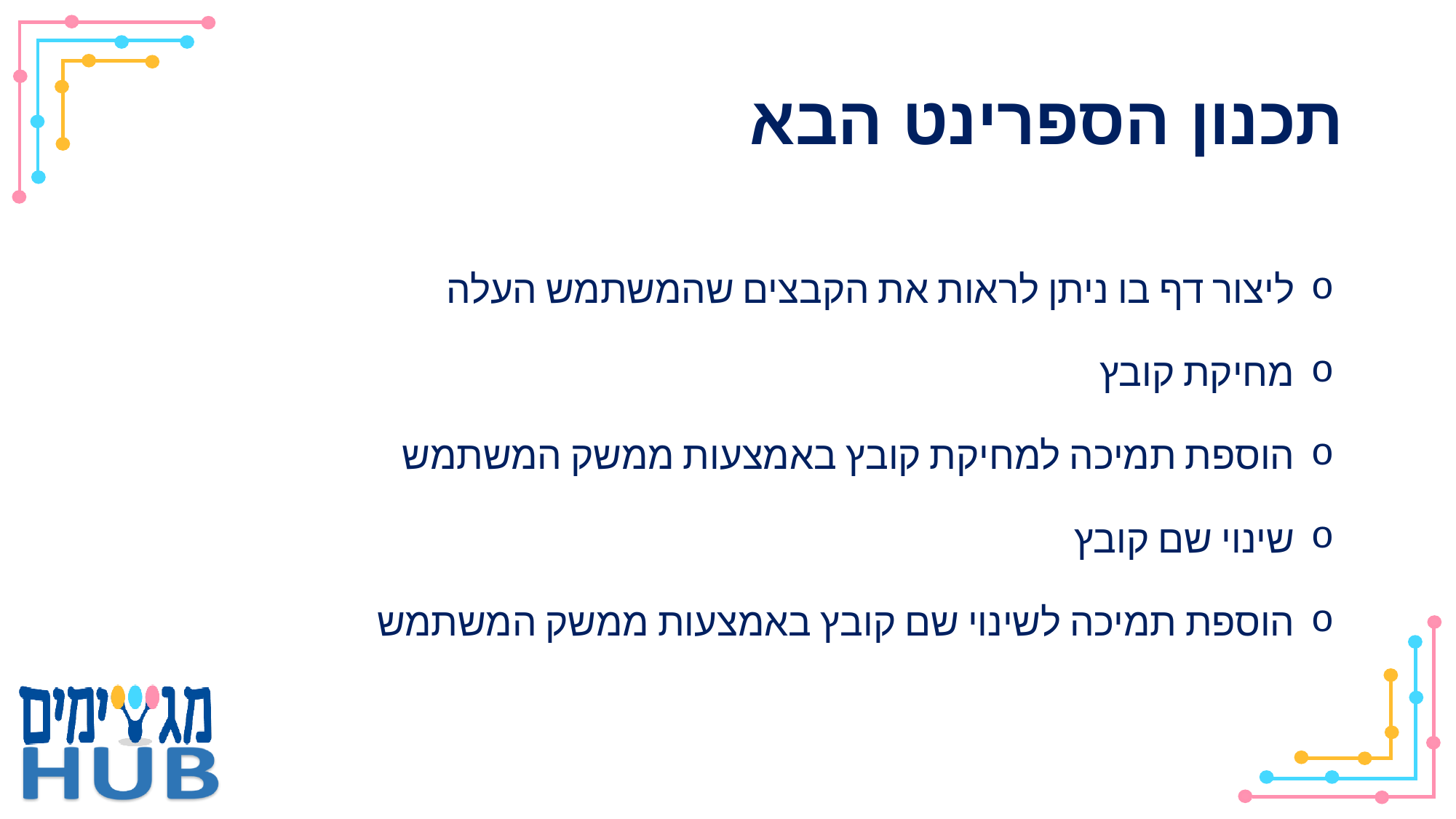

# תכנון הספרינט הבא

ליצור דף בו ניתן לראות את הקבצים שהמשתמש העלה

מחיקת קובץ
הוספת תמיכה למחיקת קובץ באמצעות ממשק המשתמש

שינוי שם קובץ

הוספת תמיכה לשינוי שם קובץ באמצעות ממשק המשתמש